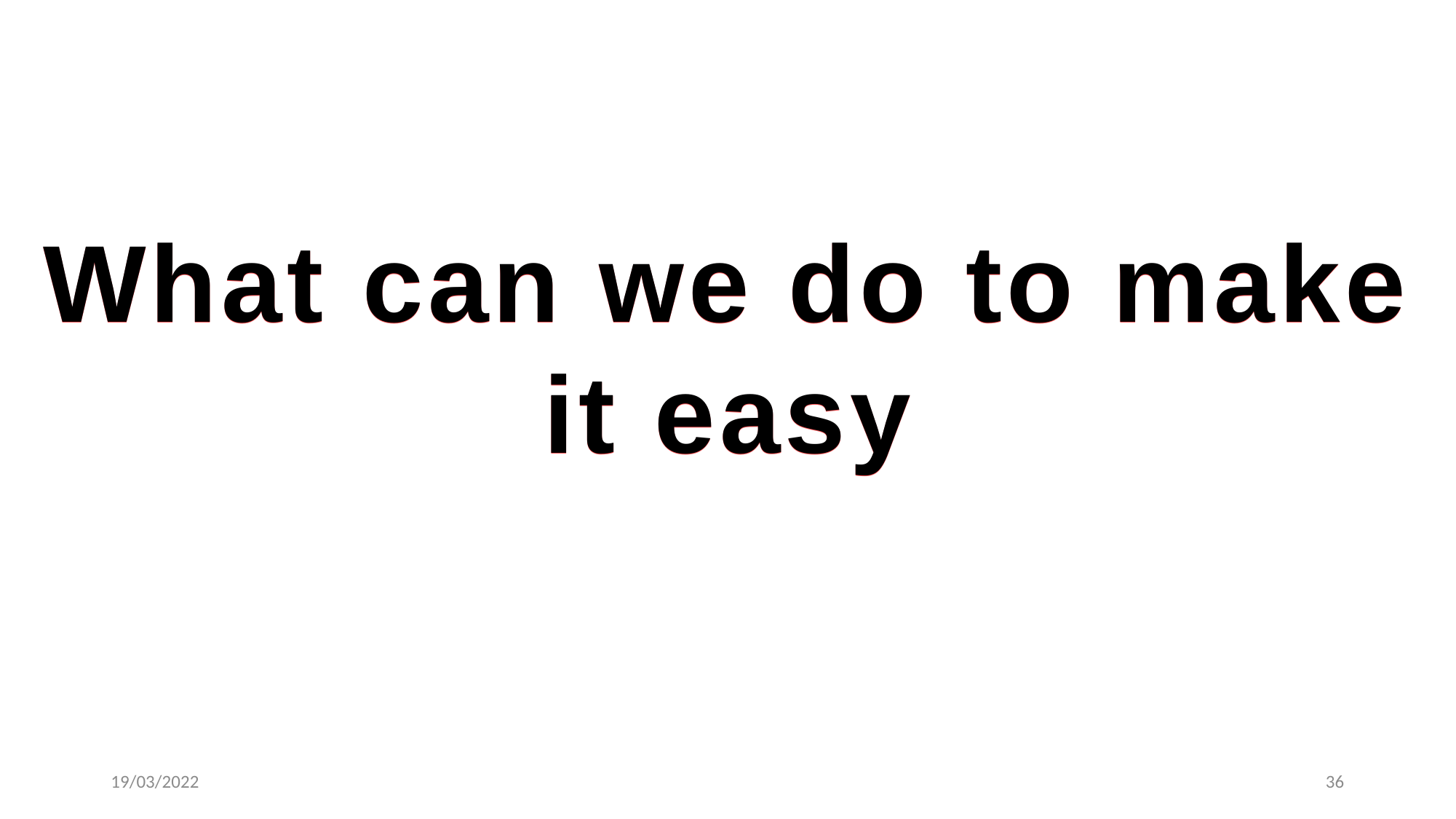

What can we do to make it easy
What can we do to make it easy
19/03/2022
36